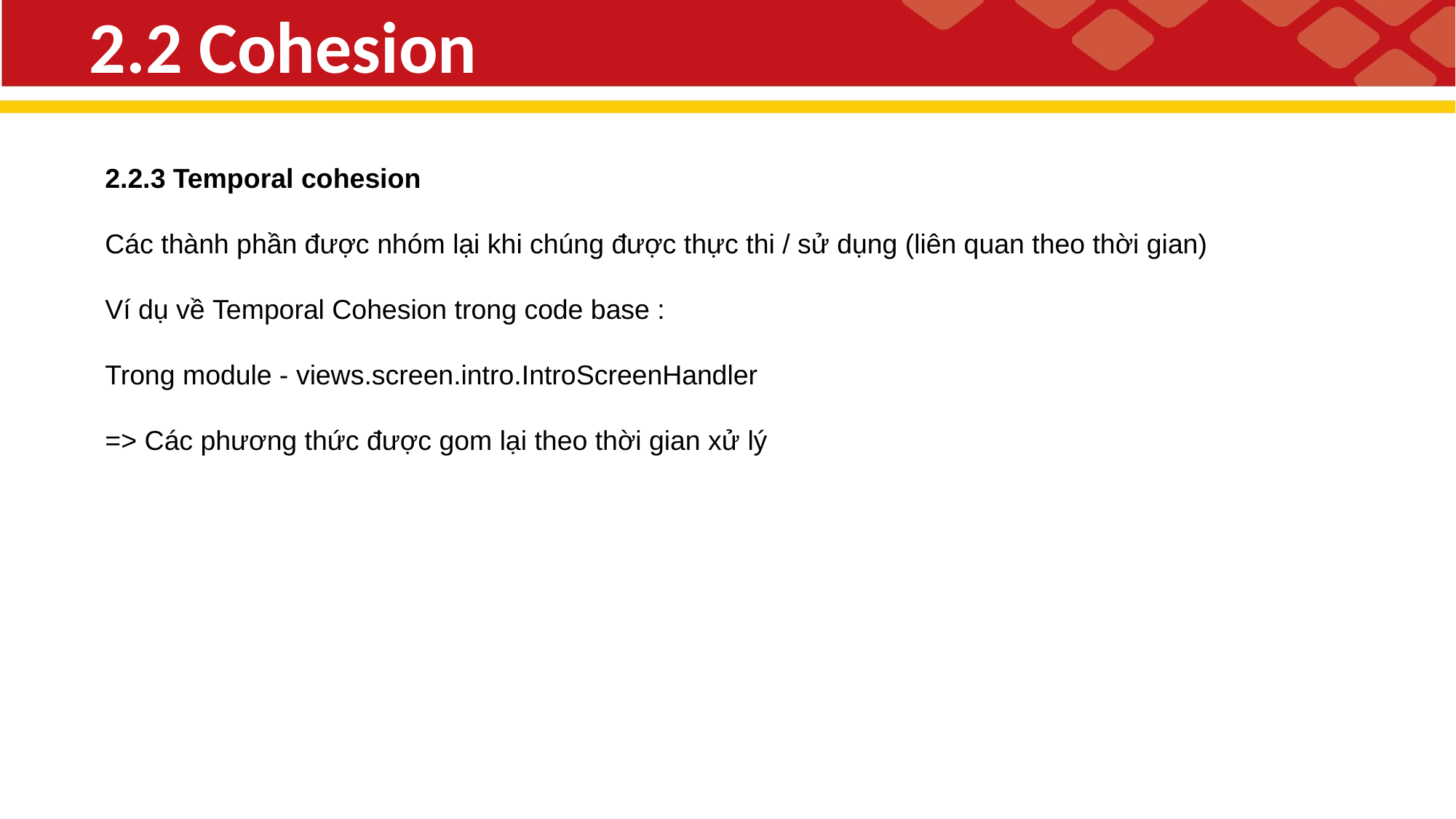

2.2 Cohesion
2.2.3 Temporal cohesion

Các thành phần được nhóm lại khi chúng được thực thi / sử dụng (liên quan theo thời gian)

Ví dụ về Temporal Cohesion trong code base :

Trong module - views.screen.intro.IntroScreenHandler

=> Các phương thức được gom lại theo thời gian xử lý